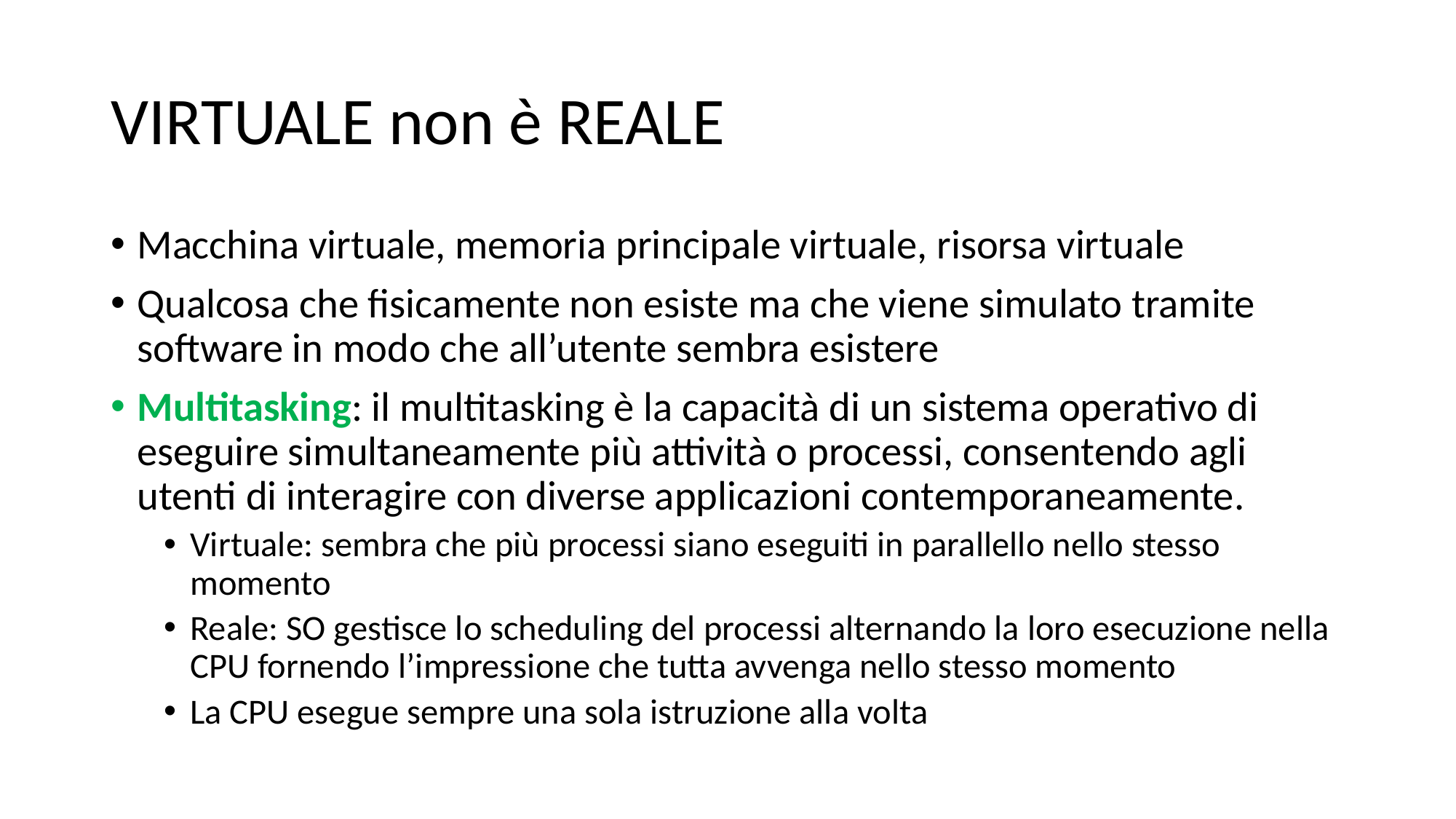

# VIRTUALE non è REALE
Macchina virtuale, memoria principale virtuale, risorsa virtuale
Qualcosa che fisicamente non esiste ma che viene simulato tramite software in modo che all’utente sembra esistere
Multitasking: il multitasking è la capacità di un sistema operativo di eseguire simultaneamente più attività o processi, consentendo agli utenti di interagire con diverse applicazioni contemporaneamente.
Virtuale: sembra che più processi siano eseguiti in parallello nello stesso momento
Reale: SO gestisce lo scheduling del processi alternando la loro esecuzione nella CPU fornendo l’impressione che tutta avvenga nello stesso momento
La CPU esegue sempre una sola istruzione alla volta